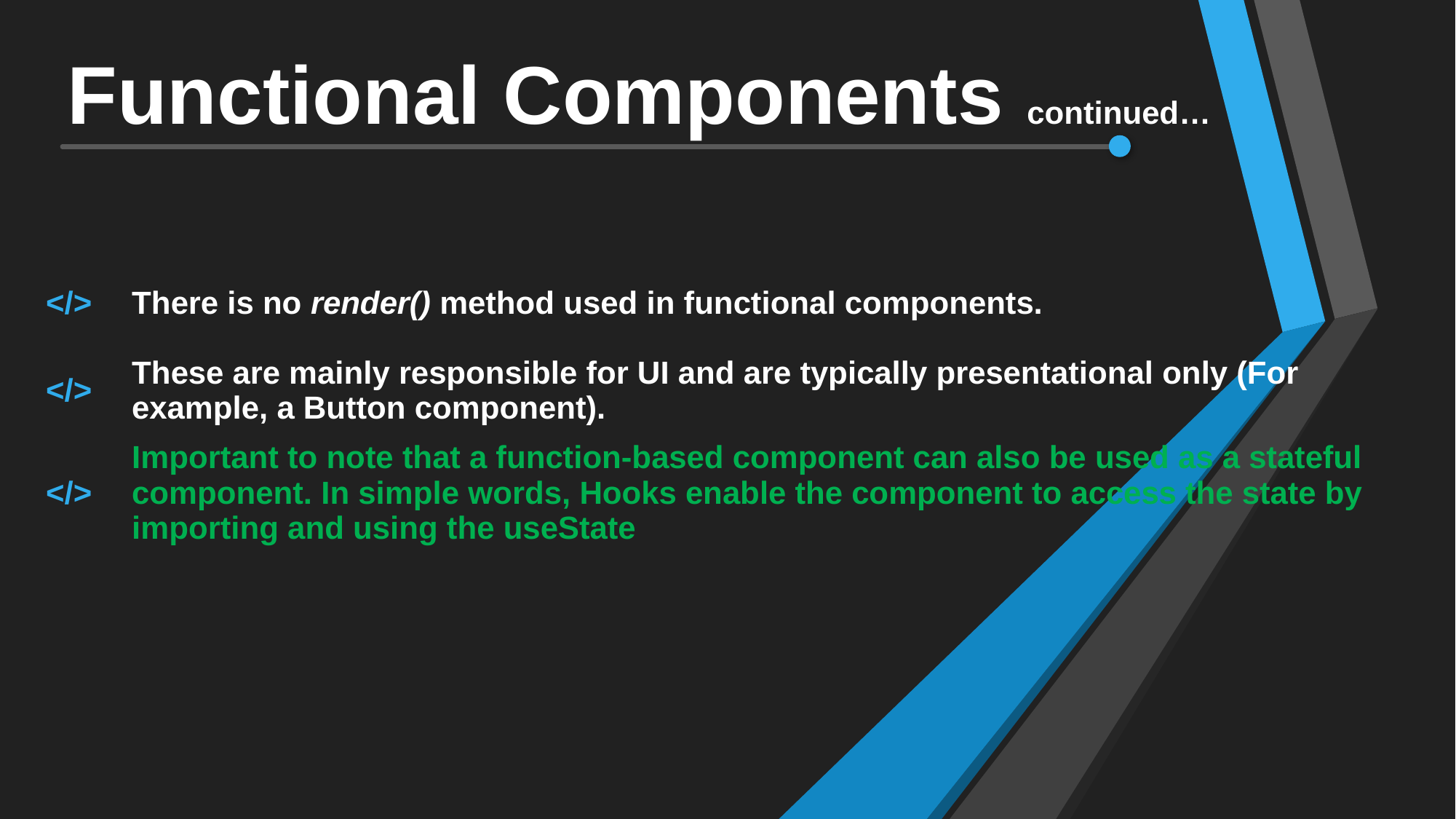

# Functional Components continued…

| </> | There is no render() method used in functional components. |
| --- | --- |
| </> | These are mainly responsible for UI and are typically presentational only (For example, a Button component). |
| </> | Important to note that a function-based component can also be used as a stateful component. In simple words, Hooks enable the component to access the state by importing and using the useState |